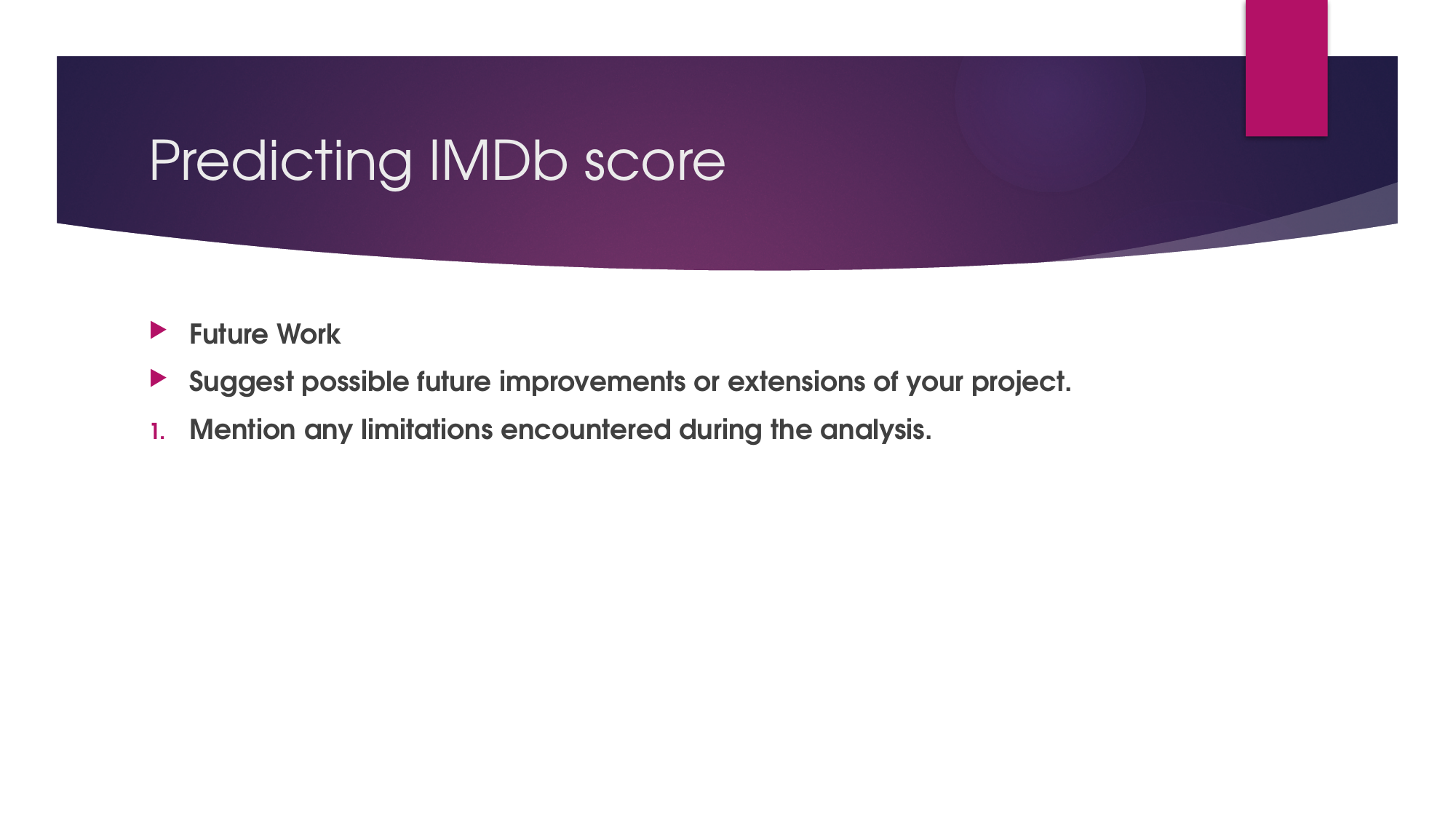

# Predicting IMDb score
Future Work
Suggest possible future improvements or extensions of your project.
Mention any limitations encountered during the analysis.